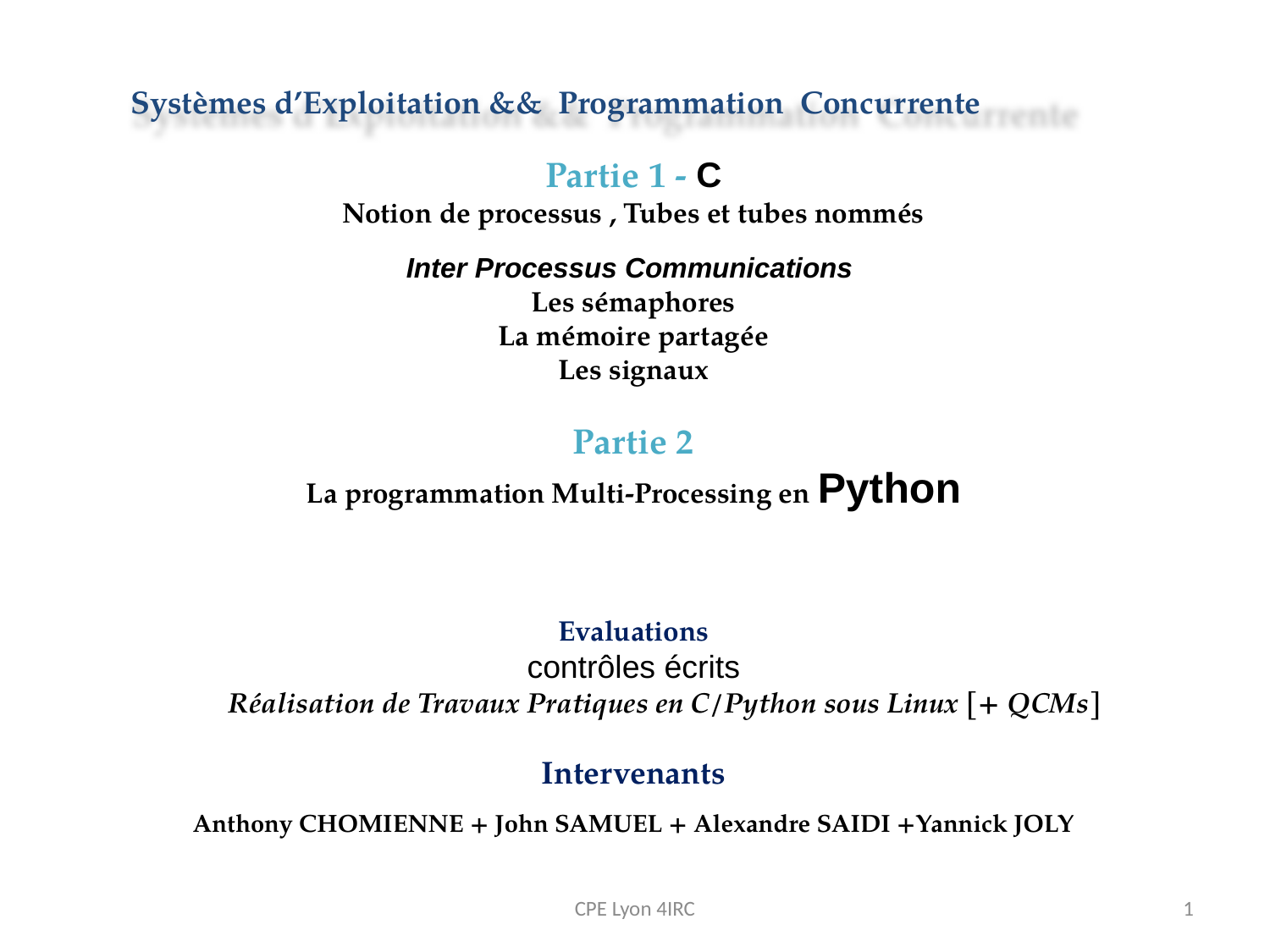

Systèmes d’Exploitation &&  Programmation  Concurrente
Partie 1 - C
Notion de processus , Tubes et tubes nommés

Inter Processus Communications
Les sémaphores
La mémoire partagée
Les signaux

Partie 2
La programmation Multi-Processing en Python

Evaluations
contrôles écrits
Réalisation de Travaux Pratiques en C/Python sous Linux [+ QCMs]

Intervenants

Anthony CHOMIENNE + John SAMUEL + Alexandre SAIDI +Yannick JOLY
CPE Lyon 4IRC
1